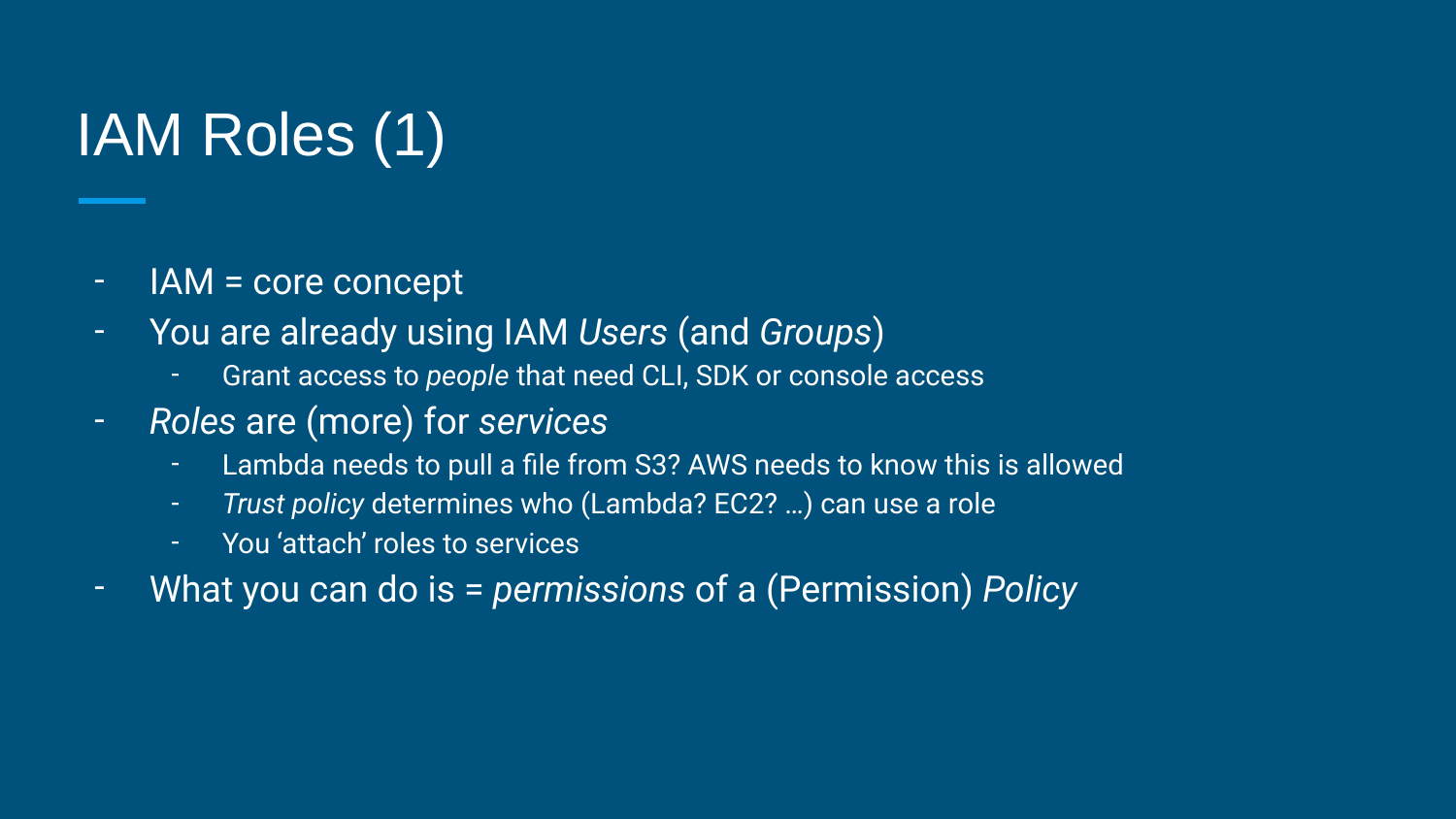

# IAM Roles (1)
IAM = core concept
You are already using IAM Users (and Groups)
Grant access to people that need CLI, SDK or console access
Roles are (more) for services
Lambda needs to pull a file from S3? AWS needs to know this is allowed
Trust policy determines who (Lambda? EC2? …) can use a role
You ‘attach’ roles to services
What you can do is = permissions of a (Permission) Policy